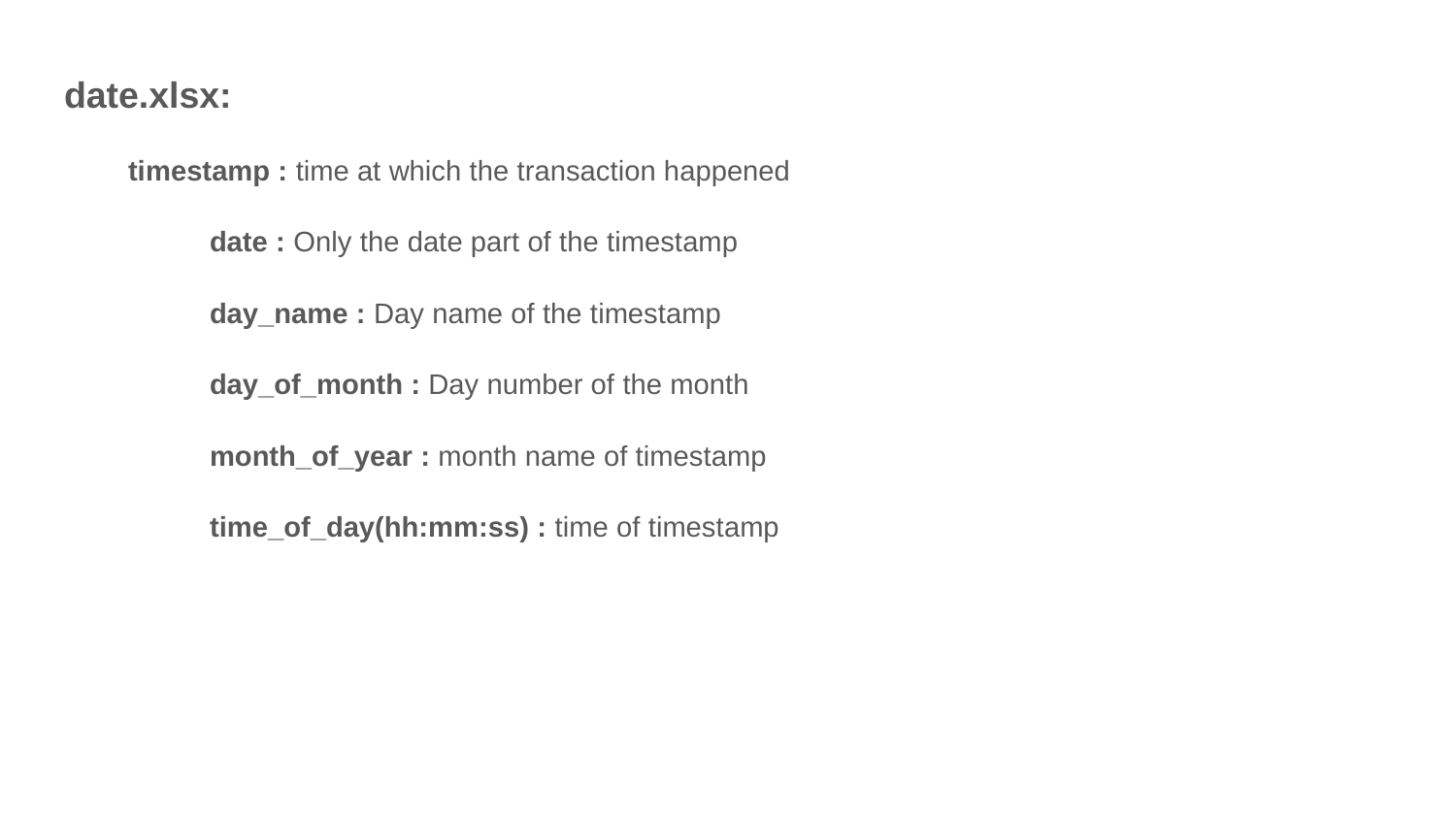

date.xlsx:
        timestamp : time at which the transaction happened
	date : Only the date part of the timestamp
	day_name : Day name of the timestamp
	day_of_month : Day number of the month
	month_of_year : month name of timestamp
	time_of_day(hh:mm:ss) : time of timestamp